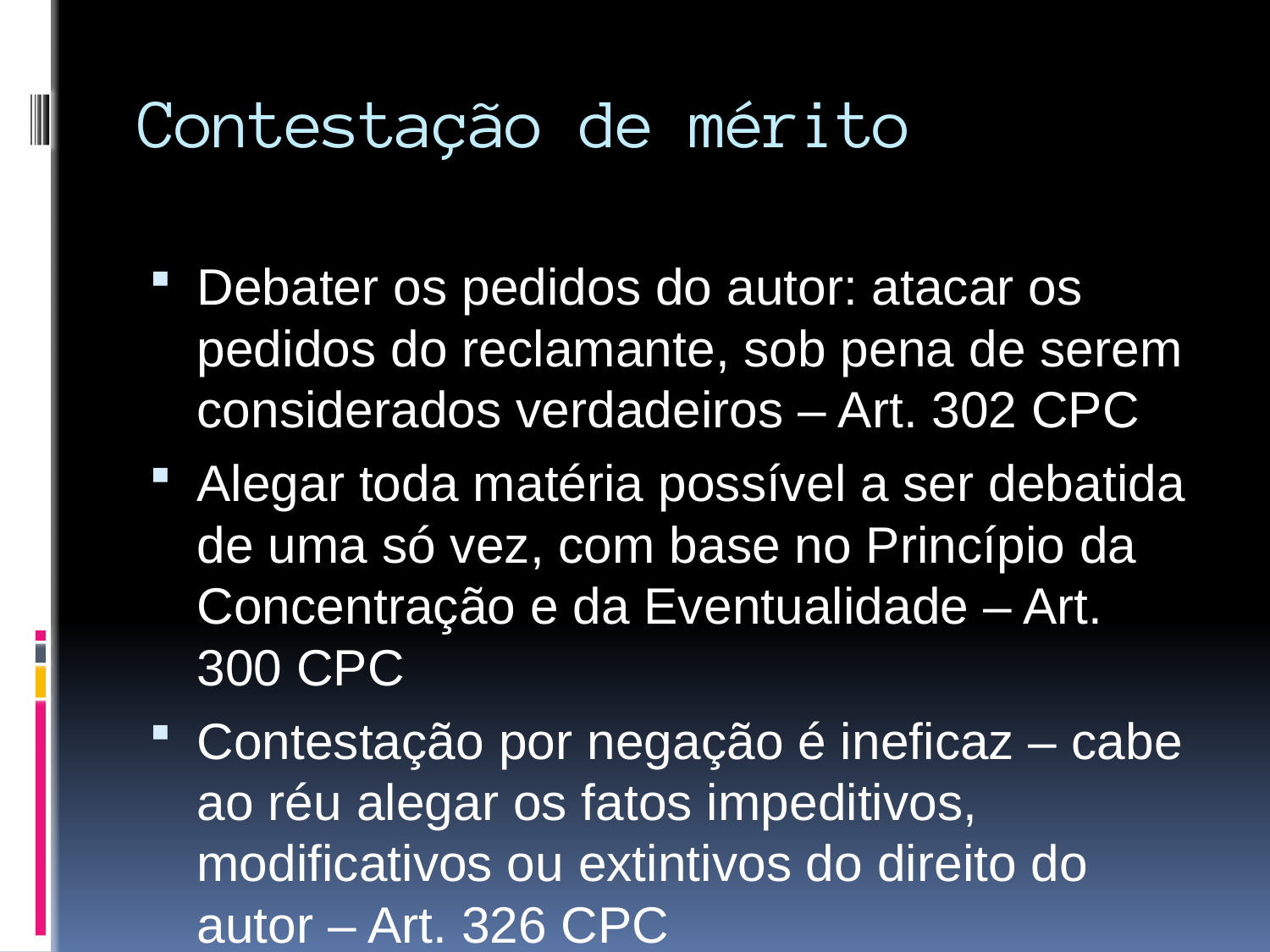

# Contestação de mérito
Debater os pedidos do autor: atacar os pedidos do reclamante, sob pena de serem considerados verdadeiros – Art. 302 CPC
Alegar toda matéria possível a ser debatida de uma só vez, com base no Princípio da Concentração e da Eventualidade – Art. 300 CPC
Contestação por negação é ineficaz – cabe ao réu alegar os fatos impeditivos, modificativos ou extintivos do direito do autor – Art. 326 CPC